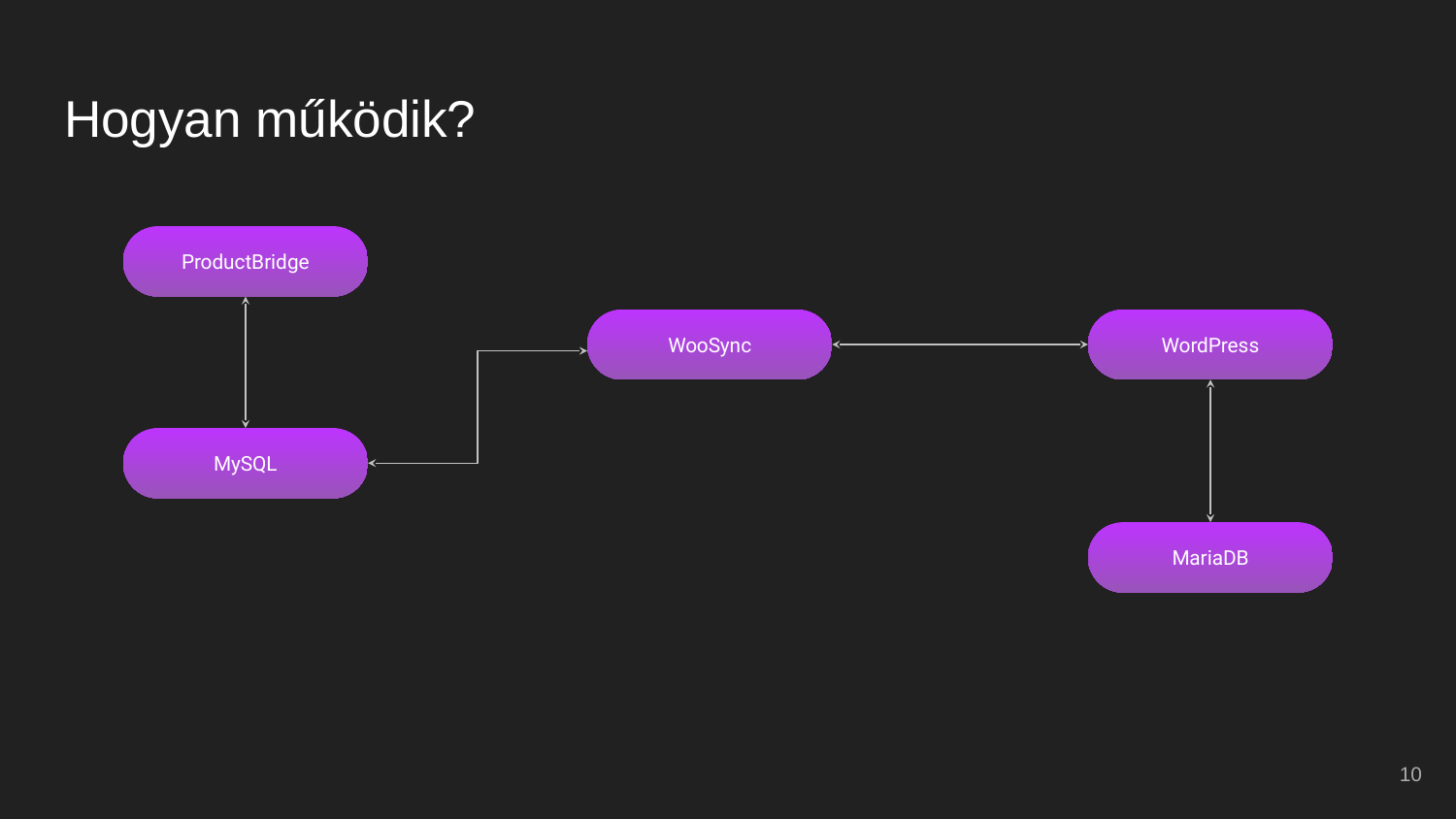

# Hogyan működik?
ProductBridge
WooSync
WordPress
MySQL
MariaDB
10